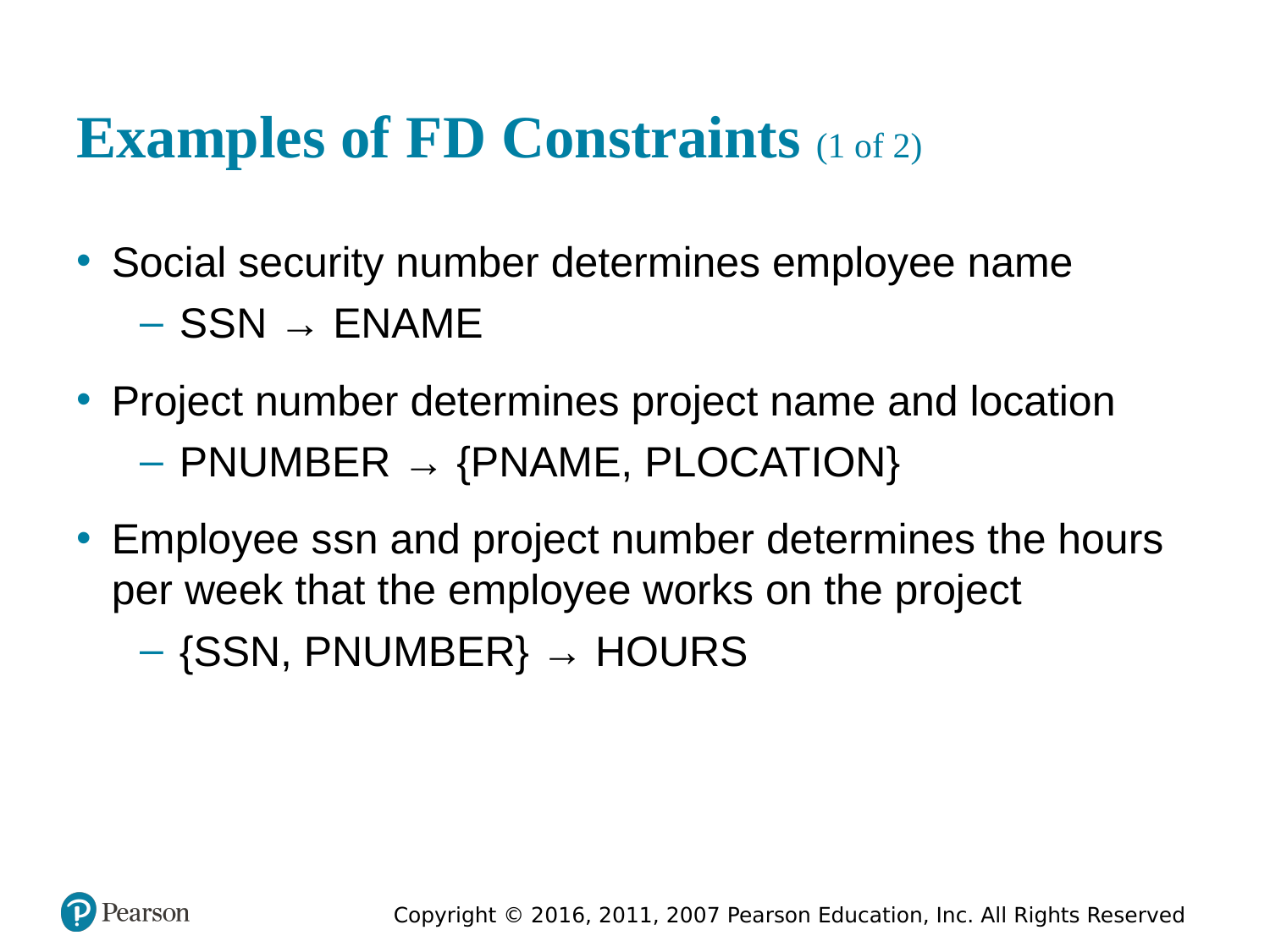

# Examples of F D Constraints (1 of 2)
Social security number determines employee name
S S N → ENAME
Project number determines project name and location
PNUMBER → {PNAME, PLOCATION}
Employee s s n and project number determines the hours per week that the employee works on the project
{SSN, PNUMBER} → HOURS